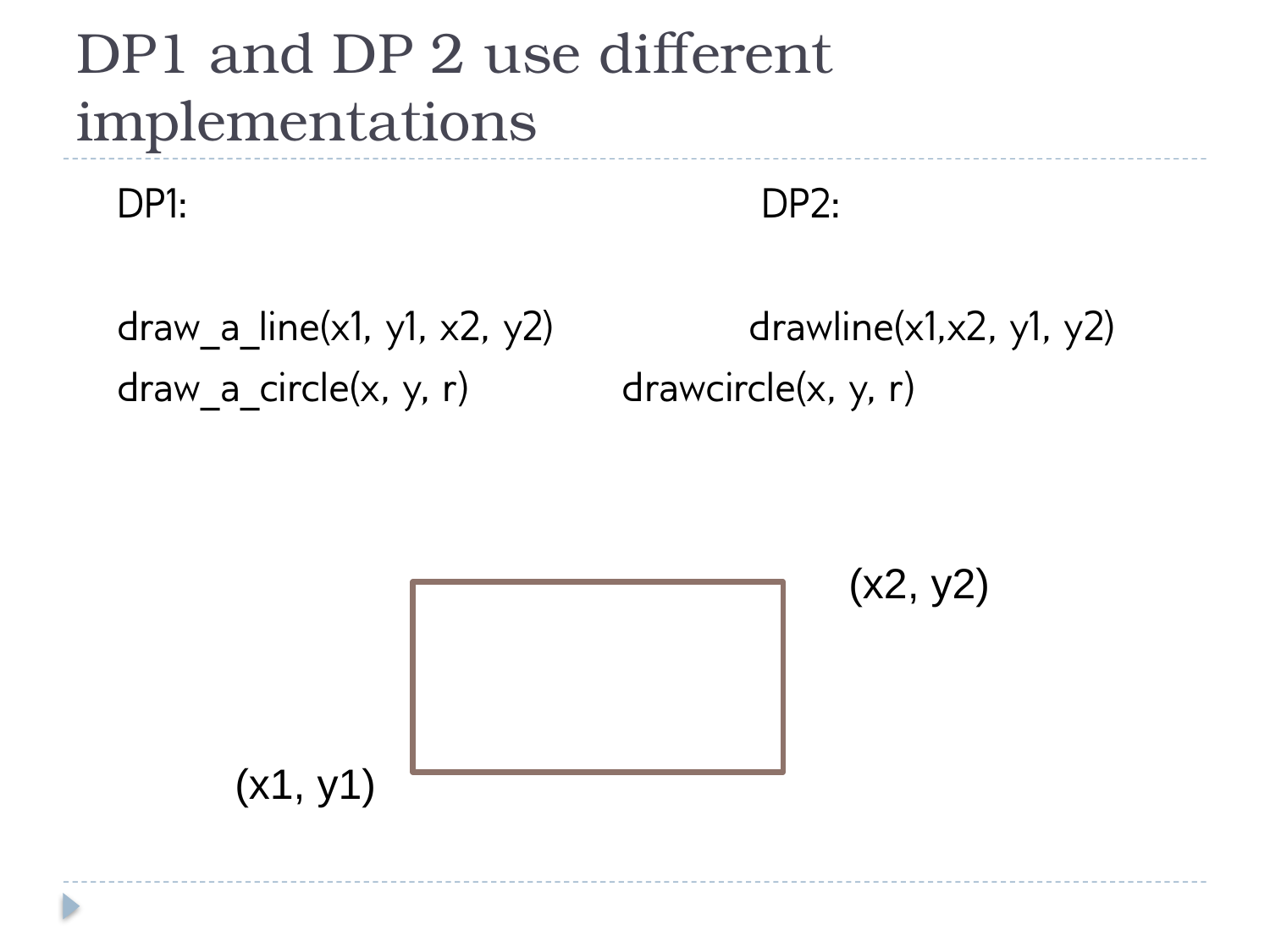

# DP1 and DP 2 use different implementations
DP1:				           DP2:

draw_a_line(x1, y1, x2, y2)		drawline(x1,x2, y1, y2)
draw_a_circle(x, y, r)		drawcircle(x, y, r)

(x2, y2)

(x1, y1)